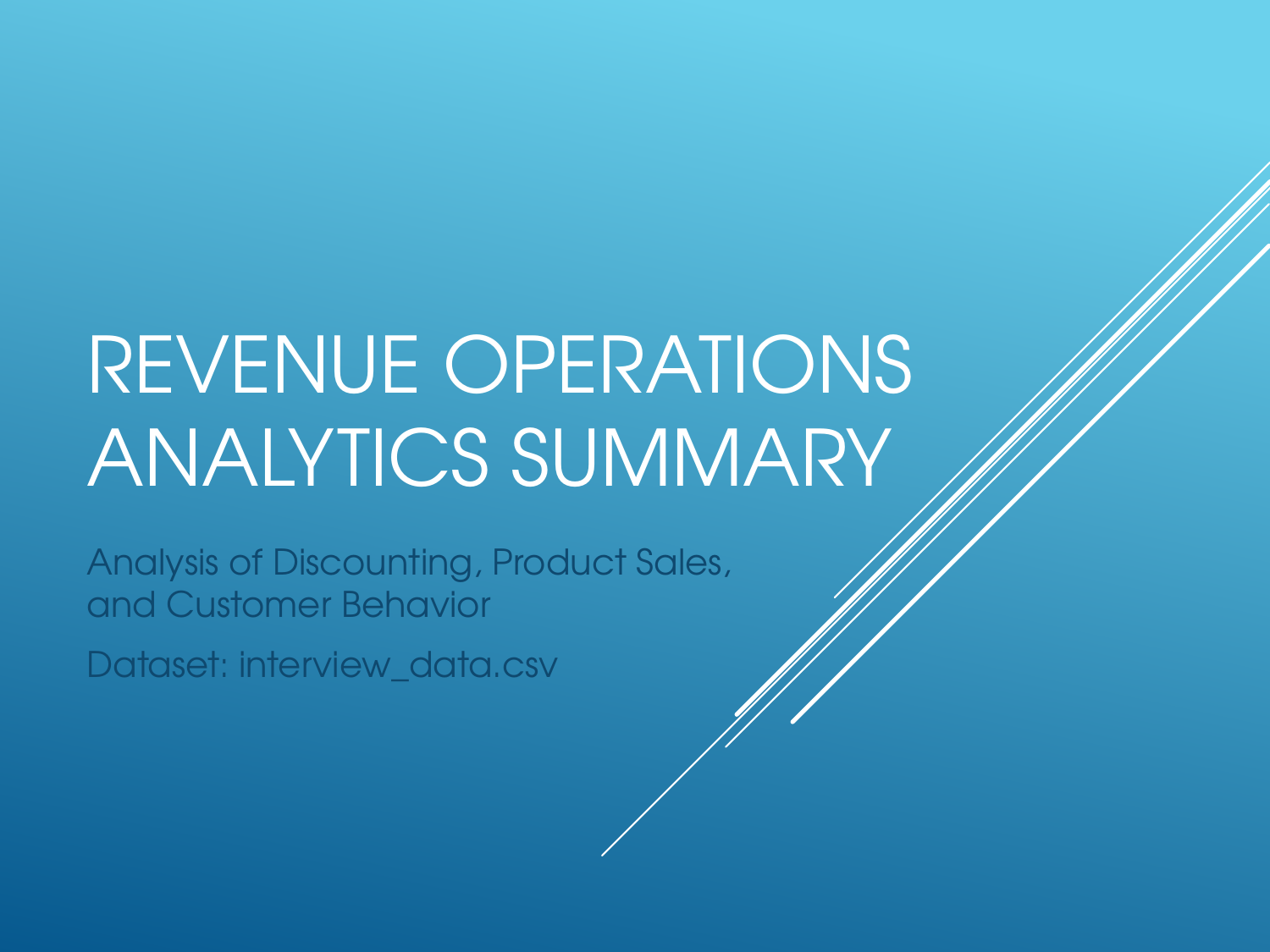

# Revenue Operations Analytics Summary
Analysis of Discounting, Product Sales, and Customer Behavior
Dataset: interview_data.csv